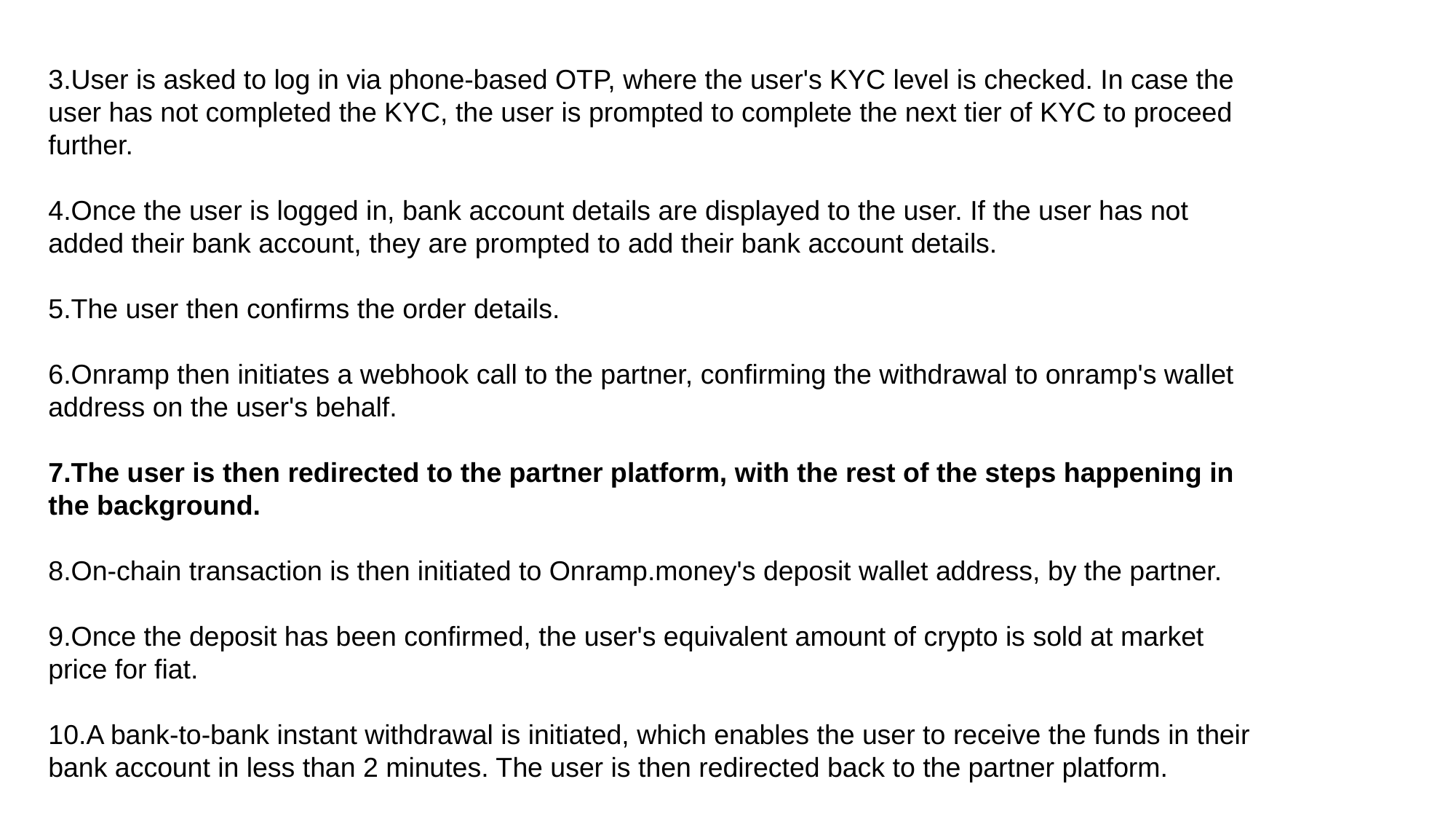

User is asked to log in via phone-based OTP, where the user's KYC level is checked. In case the user has not completed the KYC, the user is prompted to complete the next tier of KYC to proceed further.

Once the user is logged in, bank account details are displayed to the user. If the user has not added their bank account, they are prompted to add their bank account details.

The user then confirms the order details.

Onramp then initiates a webhook call to the partner, confirming the withdrawal to onramp's wallet address on the user's behalf.

The user is then redirected to the partner platform, with the rest of the steps happening in the background.

On-chain transaction is then initiated to Onramp.money's deposit wallet address, by the partner.

Once the deposit has been confirmed, the user's equivalent amount of crypto is sold at market price for fiat.

A bank-to-bank instant withdrawal is initiated, which enables the user to receive the funds in their bank account in less than 2 minutes. The user is then redirected back to the partner platform.